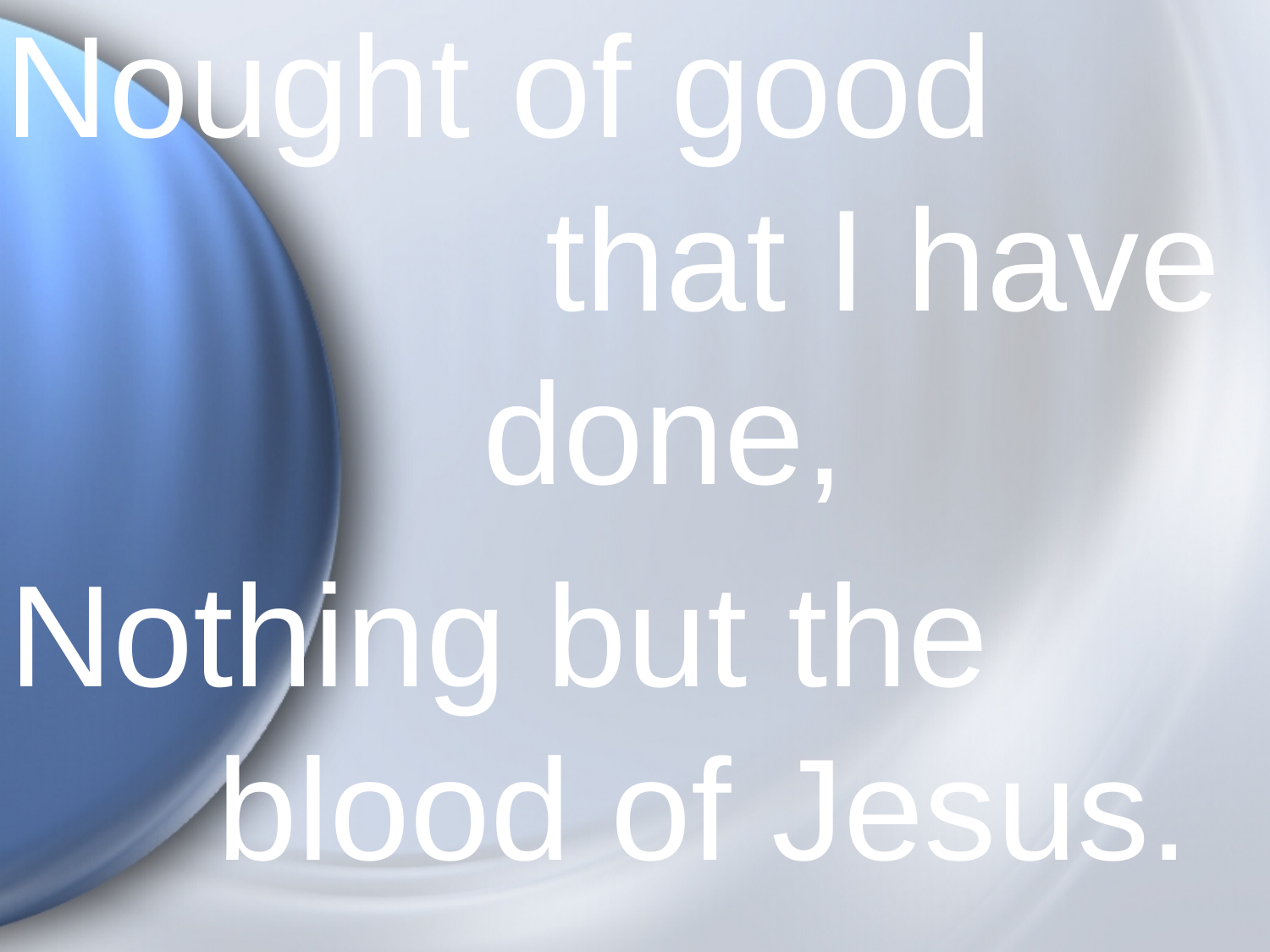

Nought of good                   that I have done,
Nothing but the          blood of Jesus.